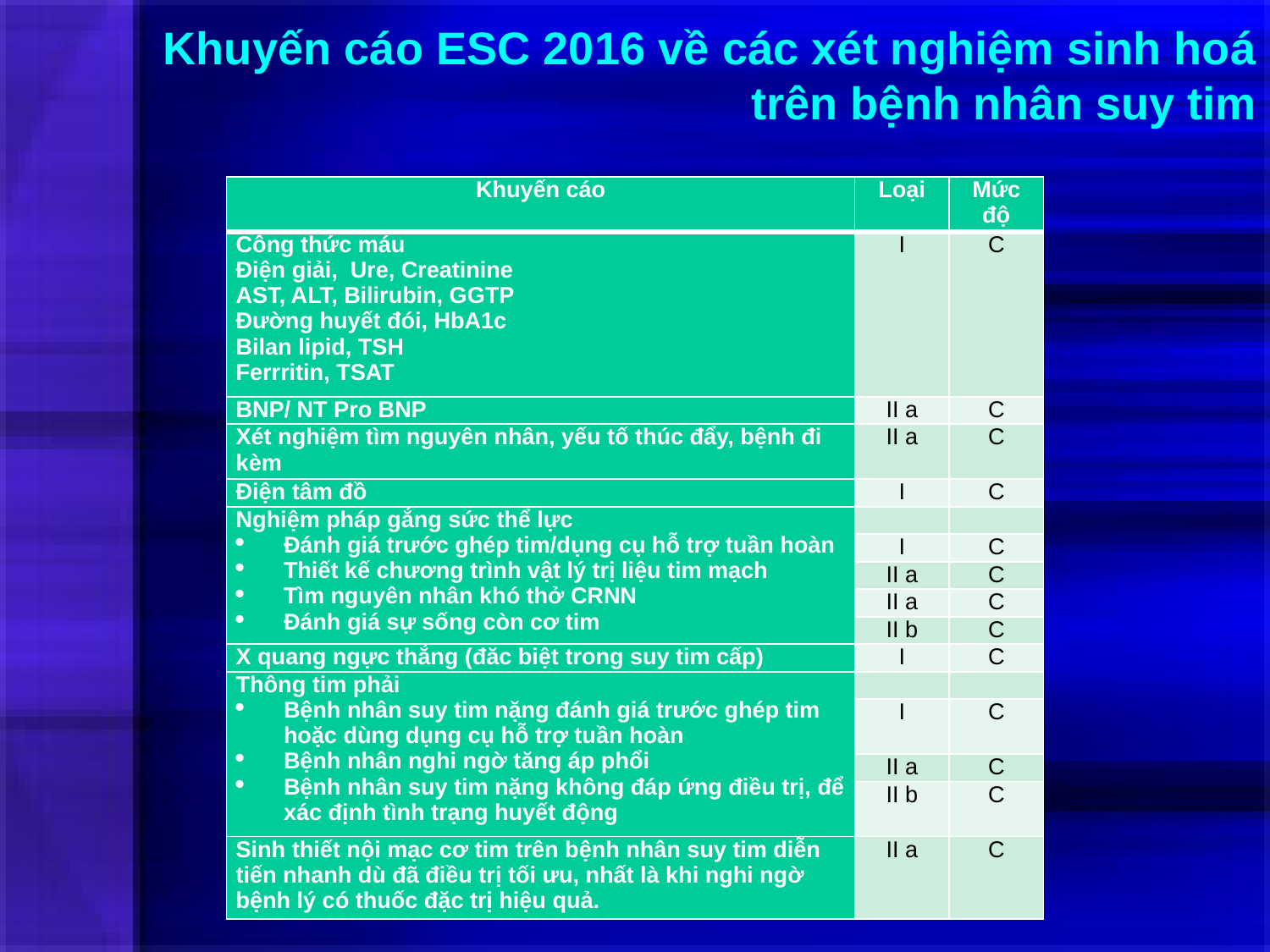

# Khuyến cáo ESC 2016 về các xét nghiệm sinh hoá trên bệnh nhân suy tim
| Khuyến cáo | Loại | Mức độ |
| --- | --- | --- |
| Công thức máu Điện giải, Ure, Creatinine AST, ALT, Bilirubin, GGTP Đường huyết đói, HbA1c Bilan lipid, TSH Ferrritin, TSAT | I | C |
| BNP/ NT Pro BNP | II a | C |
| Xét nghiệm tìm nguyên nhân, yếu tố thúc đẩy, bệnh đi kèm | II a | C |
| Điện tâm đồ | I | C |
| Nghiệm pháp gắng sức thể lực Đánh giá trước ghép tim/dụng cụ hỗ trợ tuần hoàn Thiết kế chương trình vật lý trị liệu tim mạch Tìm nguyên nhân khó thở CRNN Đánh giá sự sống còn cơ tim |  |  |
|  | I | C |
|  | II a | C |
|  | II a | C |
|  | II b | C |
| X quang ngực thẳng (đăc biệt trong suy tim cấp) | I | C |
| Thông tim phải Bệnh nhân suy tim nặng đánh giá trước ghép tim hoặc dùng dụng cụ hỗ trợ tuần hoàn Bệnh nhân nghi ngờ tăng áp phổi Bệnh nhân suy tim nặng không đáp ứng điều trị, để xác định tình trạng huyết động |  |  |
|  | I | C |
|  | II a | C |
|  | II b | C |
| Sinh thiết nội mạc cơ tim trên bệnh nhân suy tim diễn tiến nhanh dù đã điều trị tối ưu, nhất là khi nghi ngờ bệnh lý có thuốc đặc trị hiệu quả. | II a | C |